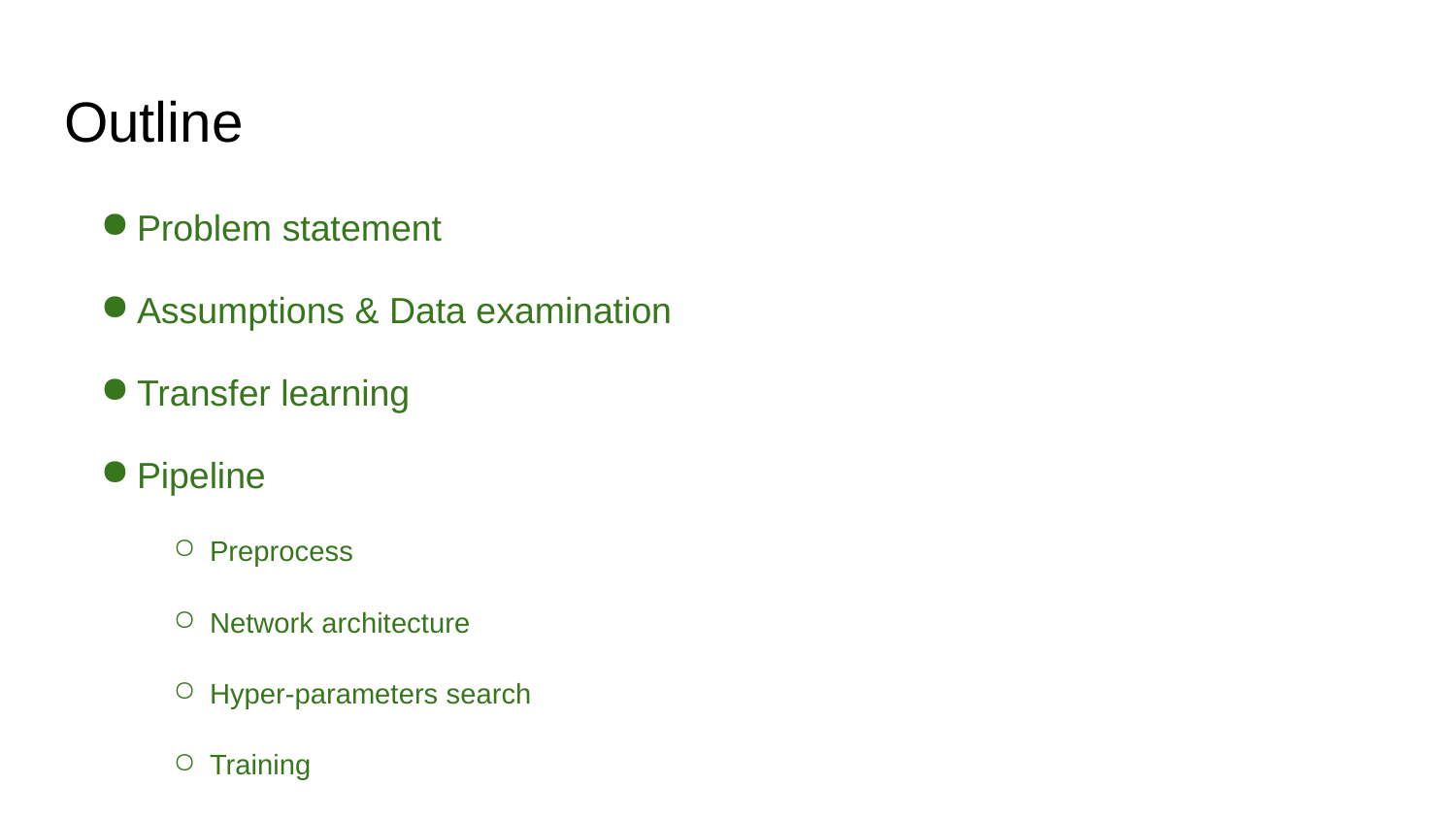

# Outline
Problem statement
Assumptions & Data examination
Transfer learning
Pipeline
Preprocess
Network architecture
Hyper-parameters search
Training
Future work